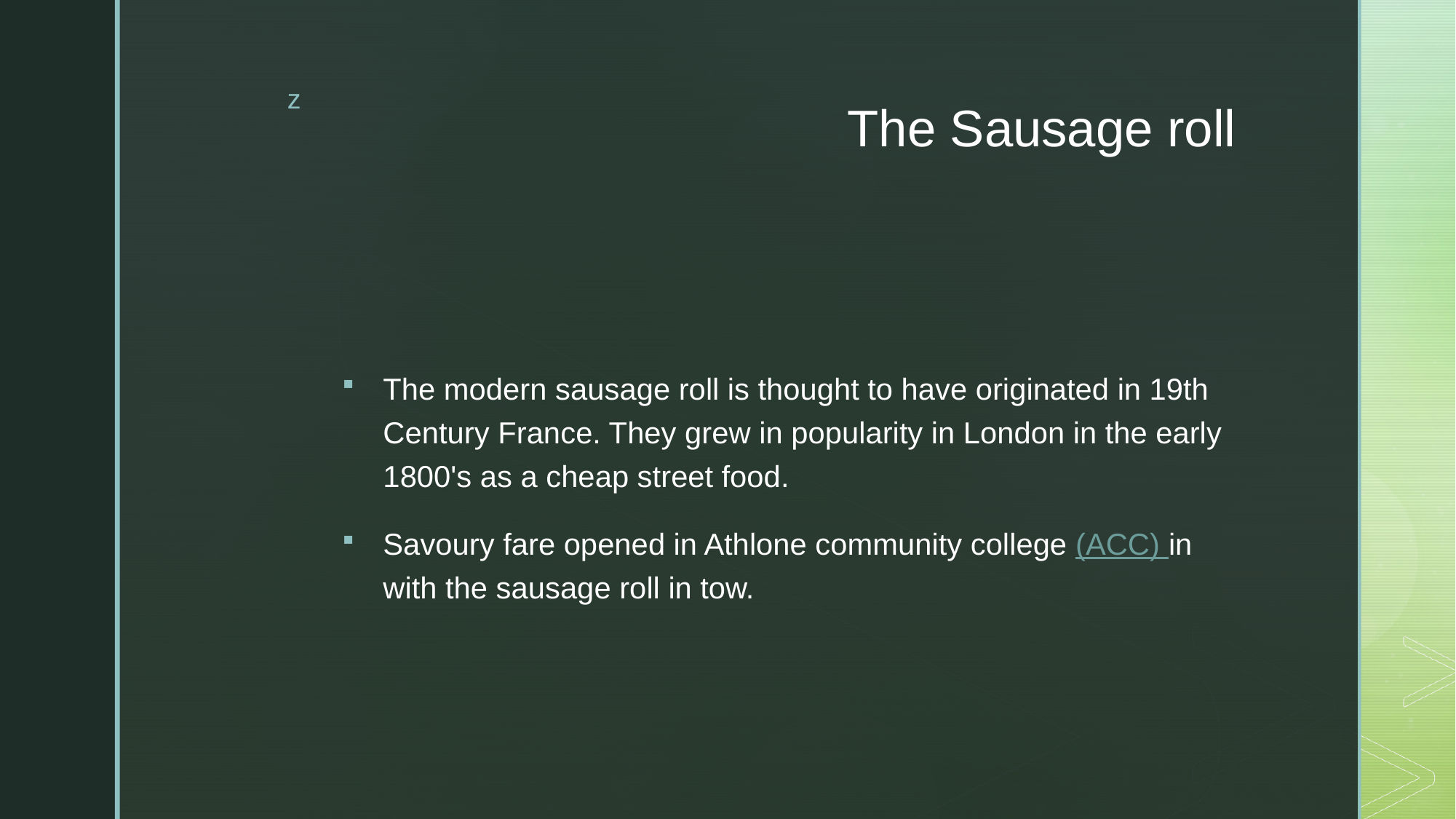

# The Sausage roll
The modern sausage roll is thought to have originated in 19th Century France. They grew in popularity in London in the early 1800's as a cheap street food.
Savoury fare opened in Athlone community college (ACC) in with the sausage roll in tow.